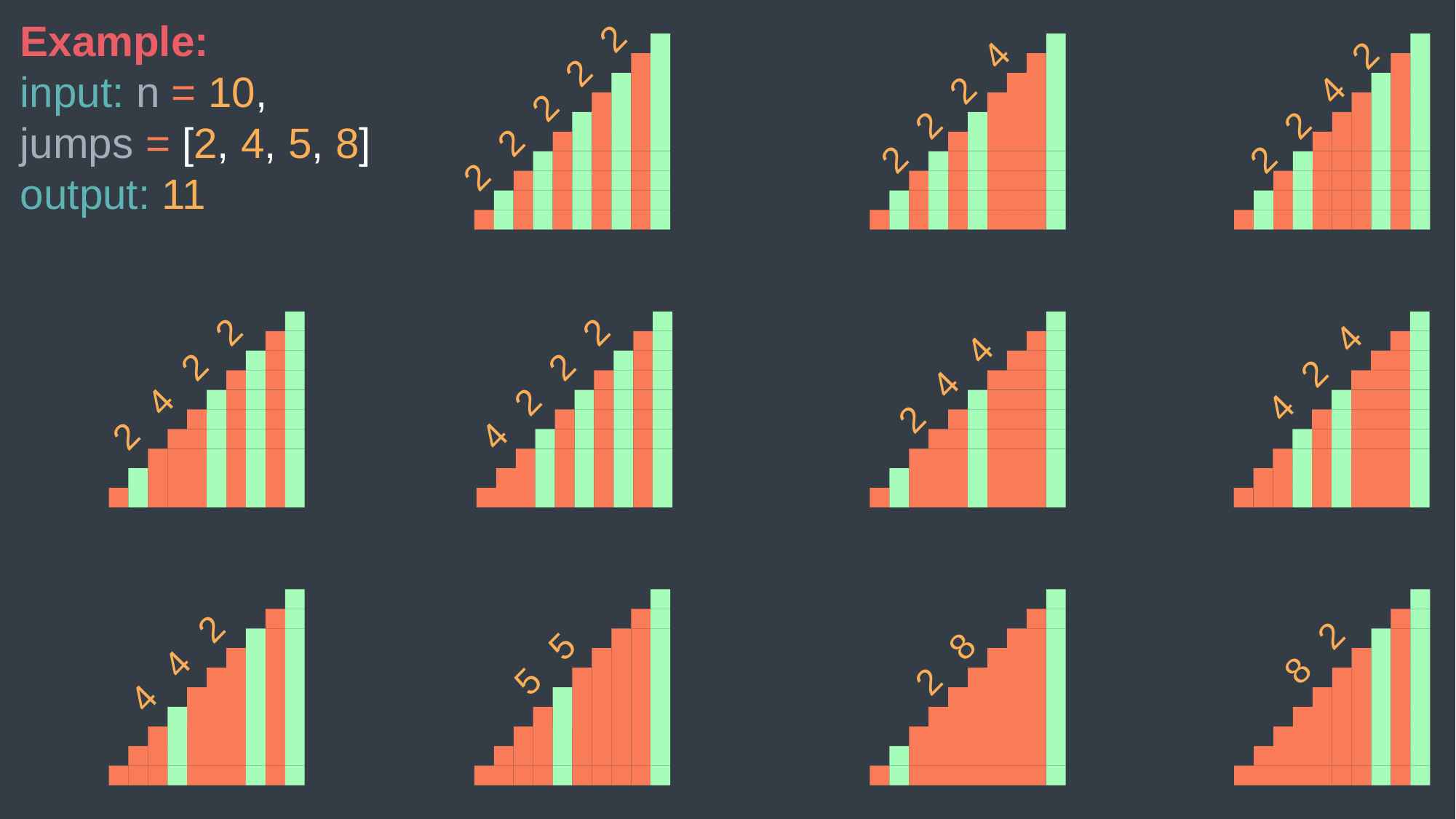

Example:
input: n = 10,
jumps = [2, 4, 5, 8]
output: 11

2 2 2 2 2
2 2 2 4
2 2 4 2

4 2 4

4 2 2 2
2 4 2 2
2 4 4

8 2

5 5
2 8
4 4 2